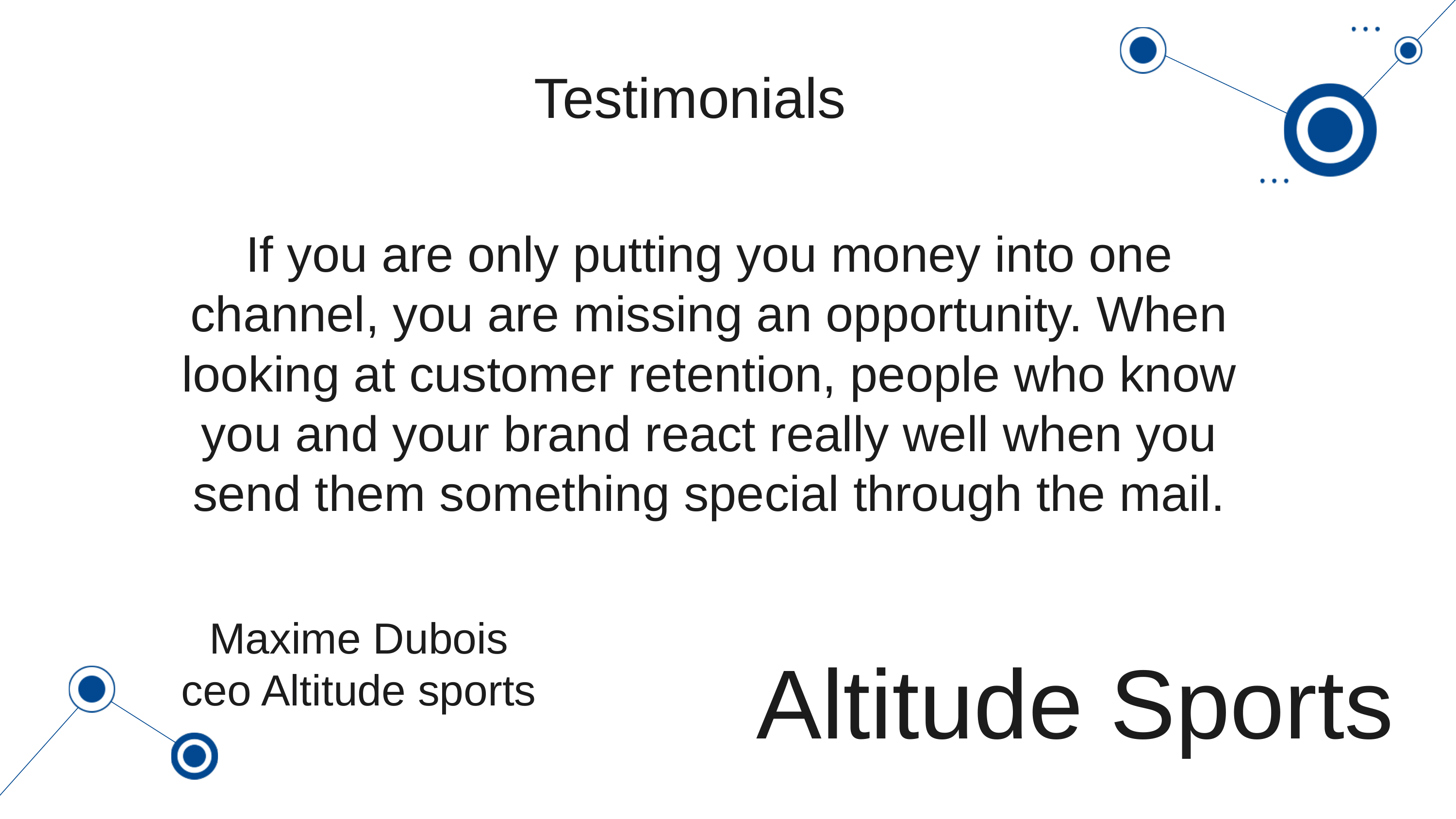

Testimonials

If you are only putting you money into one channel, you are missing an opportunity. When looking at customer retention, people who know you and your brand react really well when you send them something special through the mail.
Maxime Dubois
ceo Altitude sports
Altitude Sports